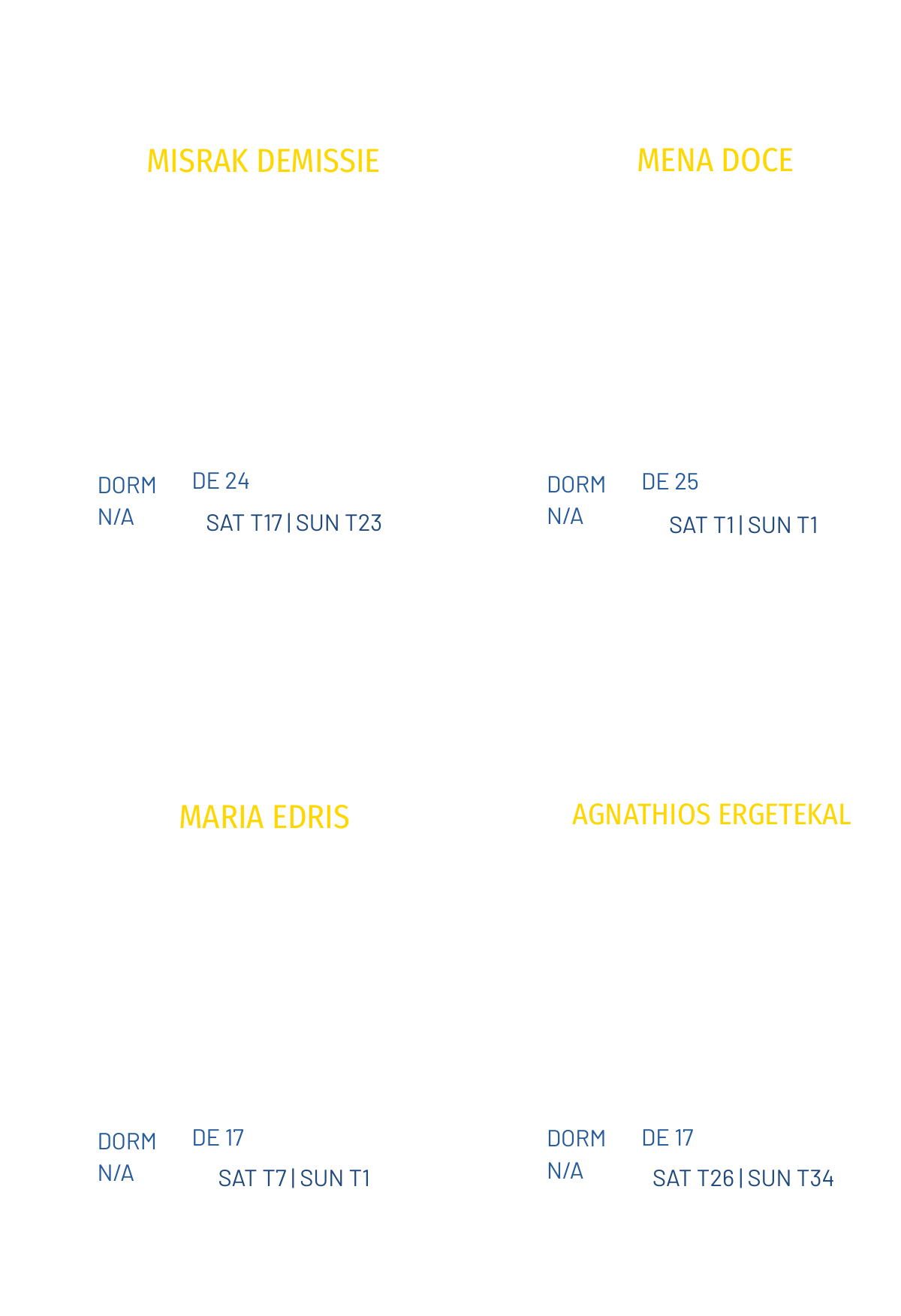

MENA DOCE
MISRAK DEMISSIE
ATLANTA CAMPUS MINISTRY
ATLANTA CAMPUS MINISTRY
PARTICIPANT
PARTICIPANT
DE 24
DE 25
DORM
DORM
N/A
N/A
SAT T17 | SUN T23
SAT T1 | SUN T1
AGNATHIOS ERGETEKAL
MARIA EDRIS
NEW
NEW
PARTICIPANT
PARTICIPANT
DE 17
DE 17
DORM
DORM
N/A
N/A
SAT T7 | SUN T1
SAT T26 | SUN T34